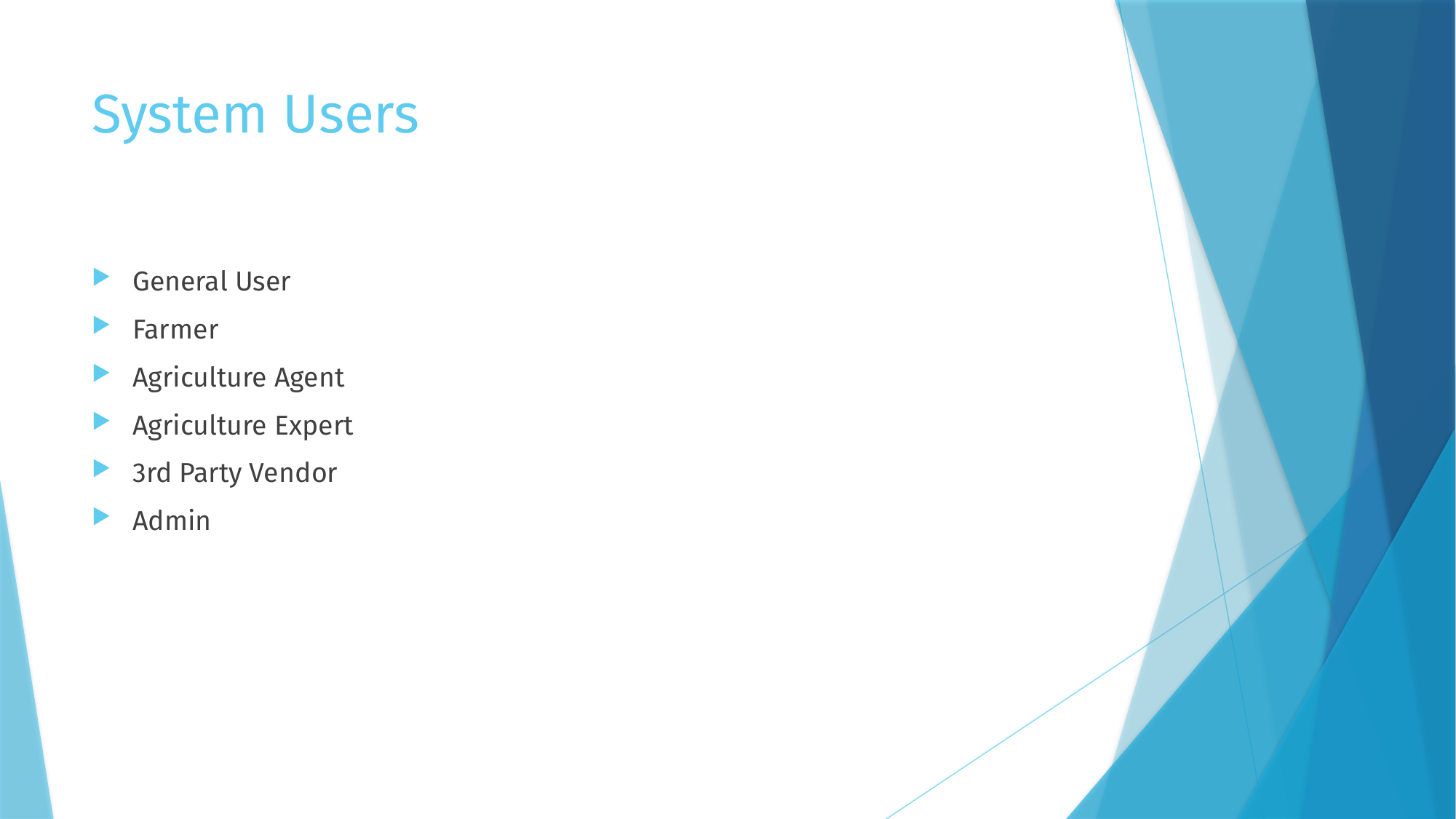

# System Users
General User
Farmer
Agriculture Agent
Agriculture Expert
3rd Party Vendor
Admin